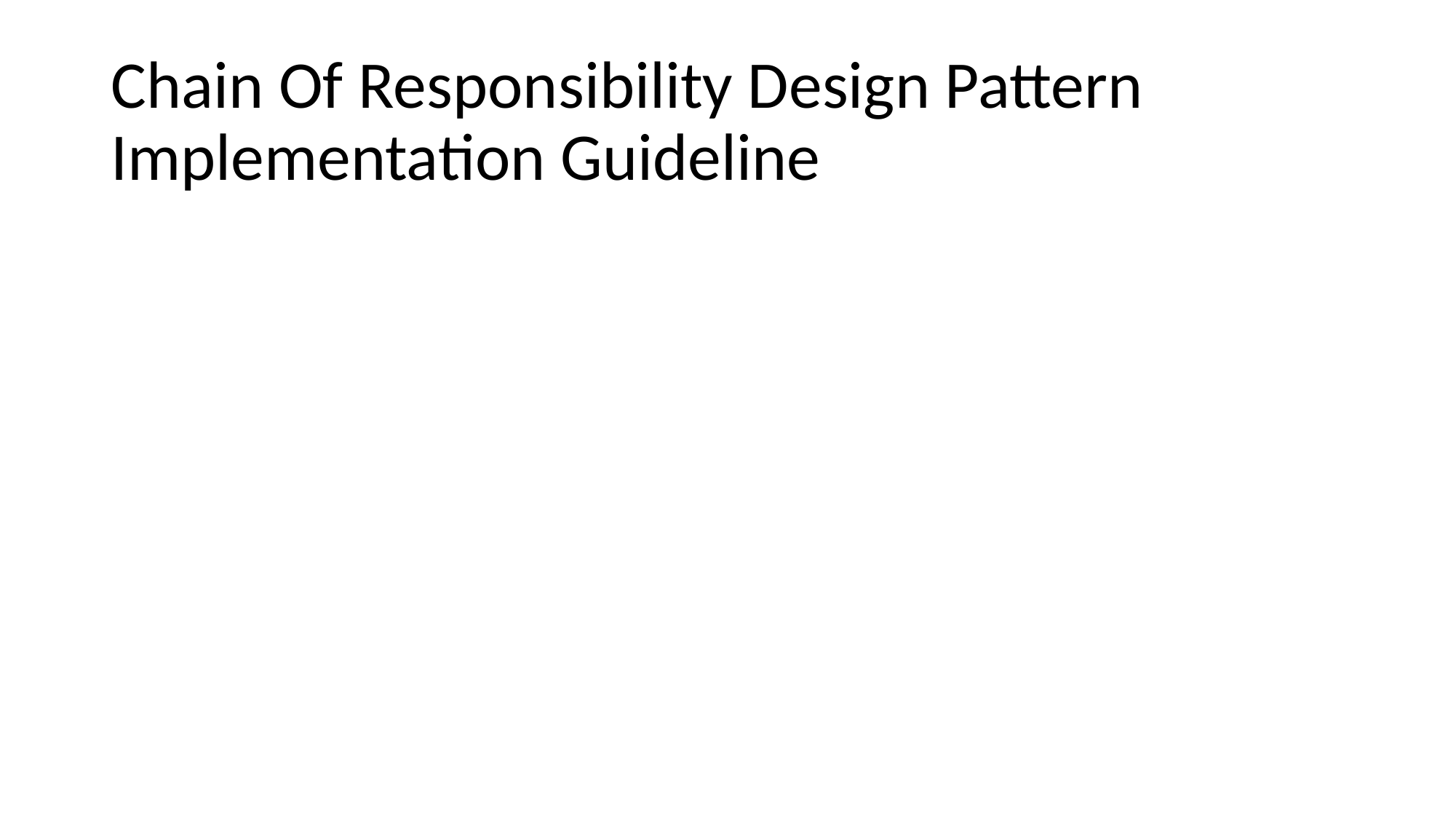

# Chain Of Responsibility Design Pattern Implementation Guideline